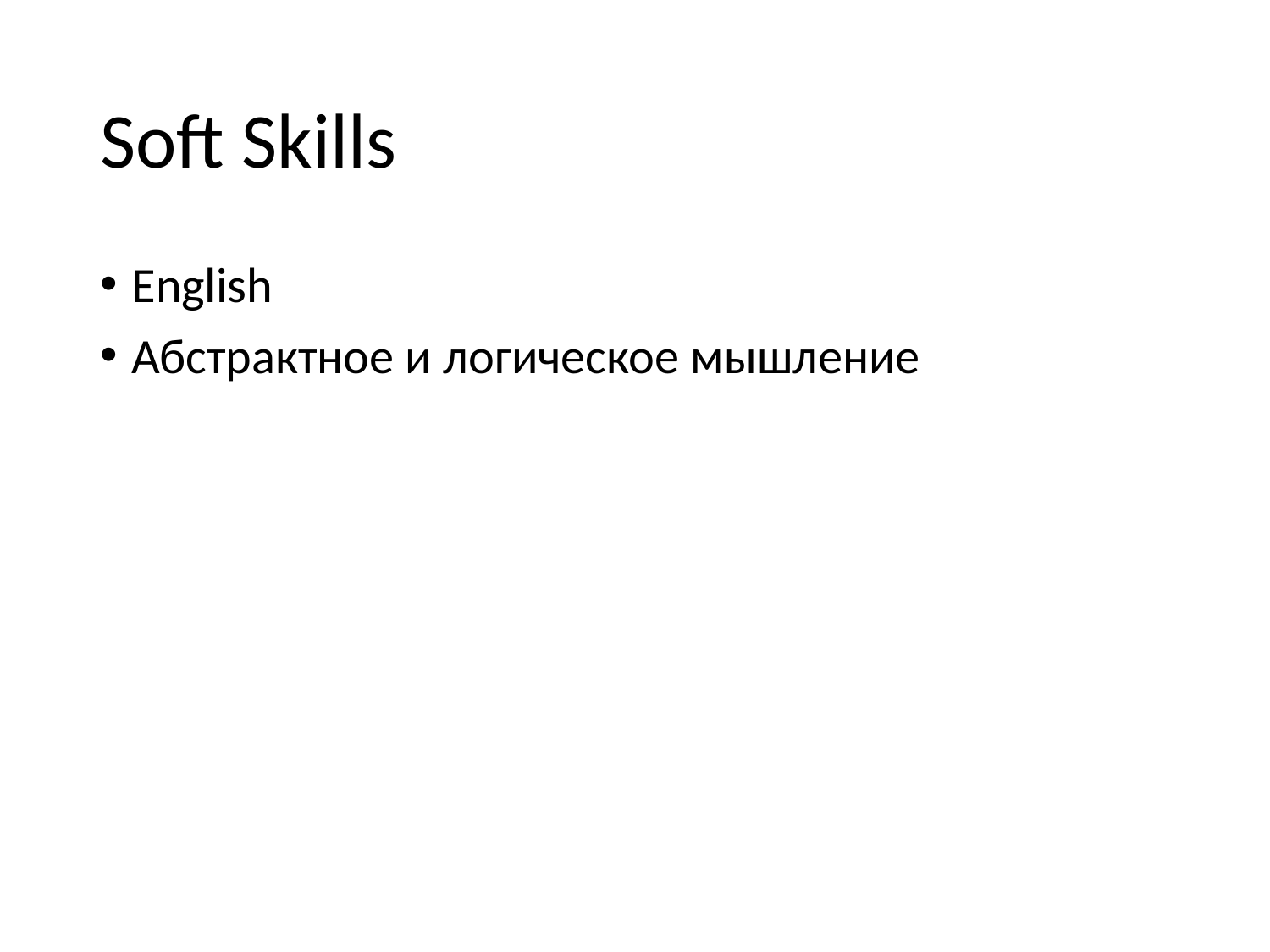

# Soft Skills
English
Абстрактное и логическое мышление